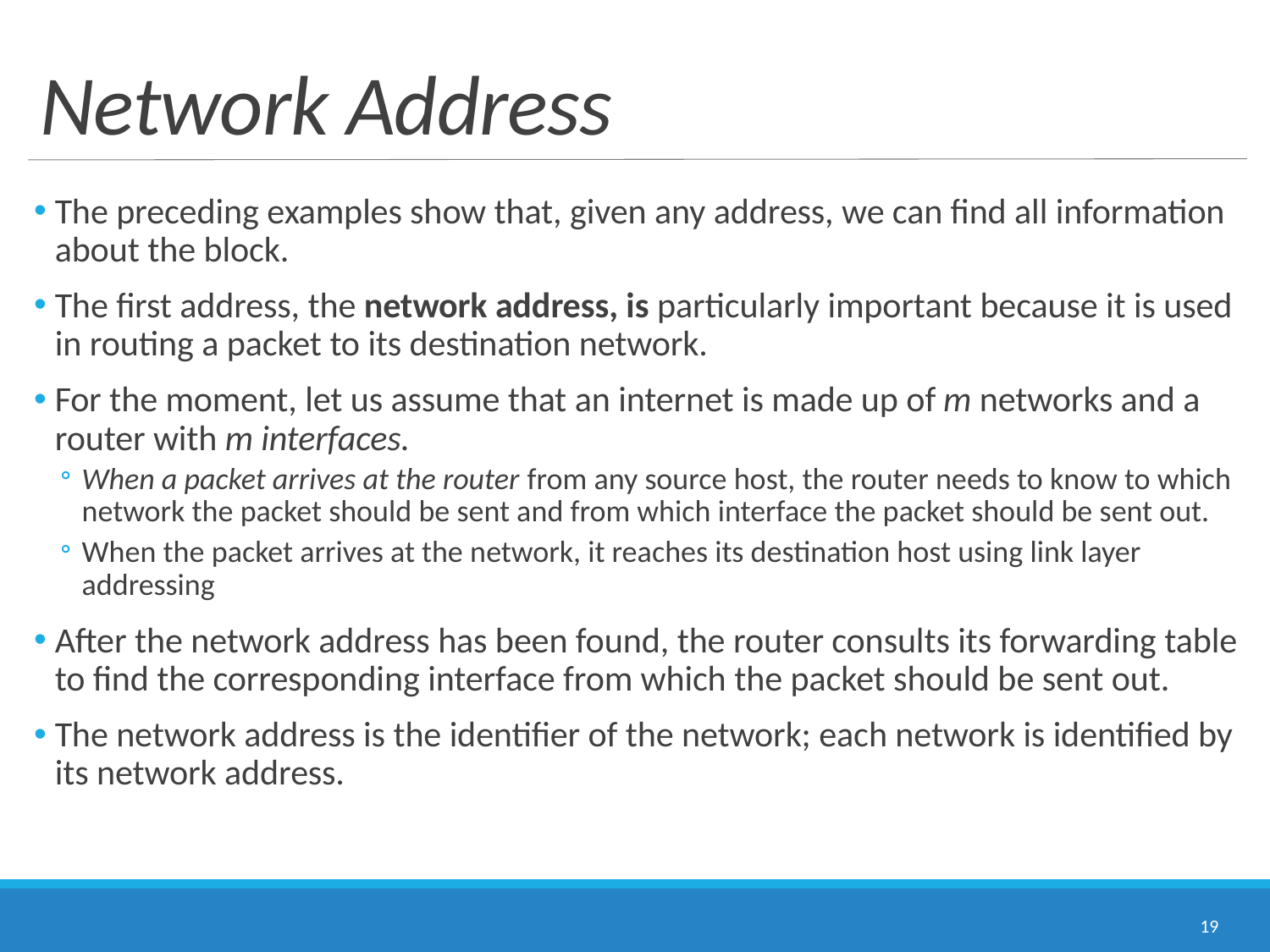

# Network Address
The preceding examples show that, given any address, we can find all information about the block.
The first address, the network address, is particularly important because it is used in routing a packet to its destination network.
For the moment, let us assume that an internet is made up of m networks and a router with m interfaces.
When a packet arrives at the router from any source host, the router needs to know to which network the packet should be sent and from which interface the packet should be sent out.
When the packet arrives at the network, it reaches its destination host using link layer addressing
After the network address has been found, the router consults its forwarding table to find the corresponding interface from which the packet should be sent out.
The network address is the identifier of the network; each network is identified by its network address.